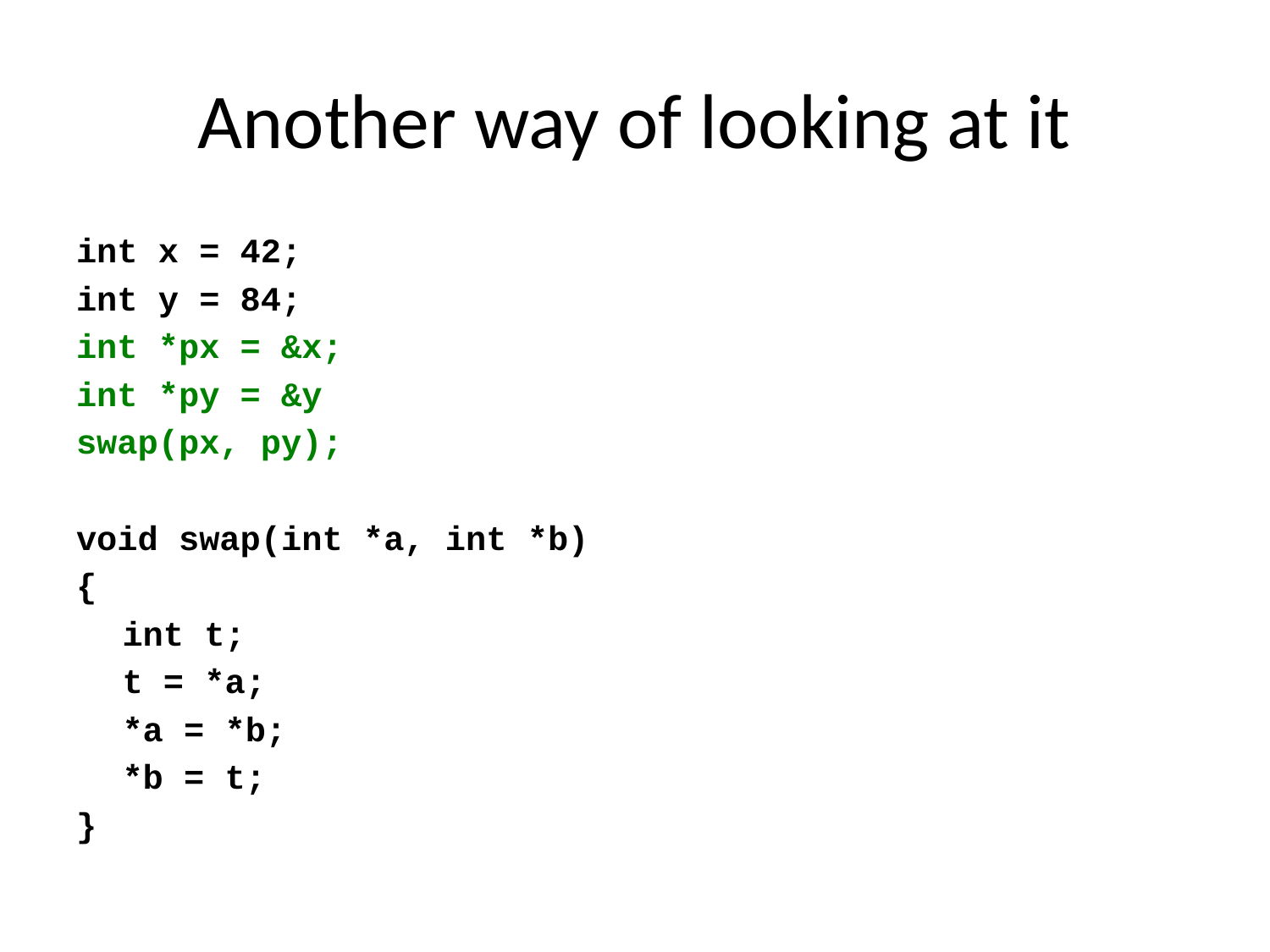

# Another way of looking at it
int x = 42;
int y = 84;
int *px = &x;
int *py = &y
swap(px, py);

void swap(int *a, int *b)
{
	int t;
	t = *a;
	*a = *b;
	*b = t;
}